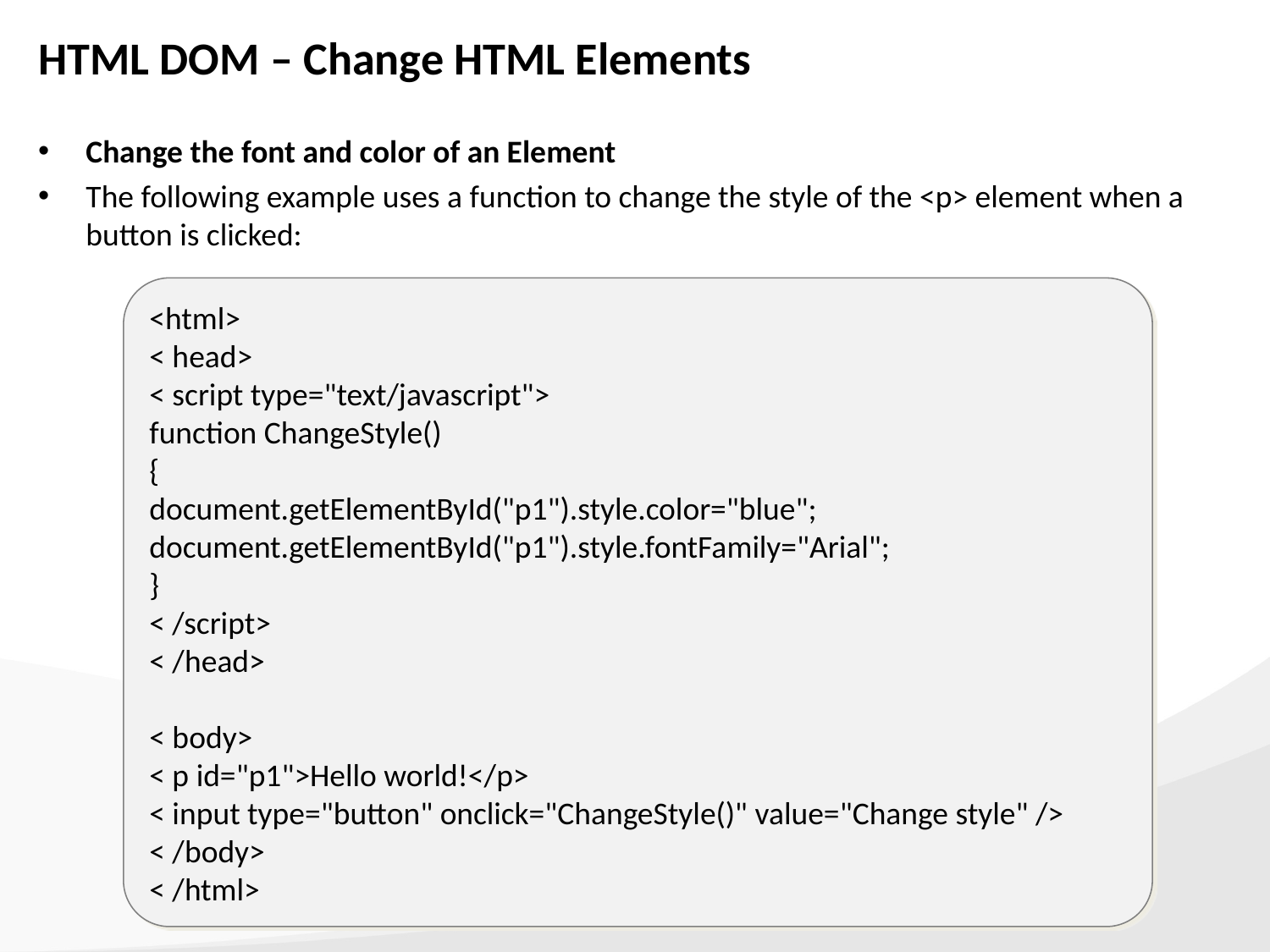

# HTML DOM – Change HTML Elements
Change the font and color of an Element
The following example uses a function to change the style of the <p> element when a button is clicked:

<html>
< head>
< script type="text/javascript">
function ChangeStyle()
{
document.getElementById("p1").style.color="blue";
document.getElementById("p1").style.fontFamily="Arial";
}
< /script>
< /head>
< body>
< p id="p1">Hello world!</p>
< input type="button" onclick="ChangeStyle()" value="Change style" />
< /body>
< /html>